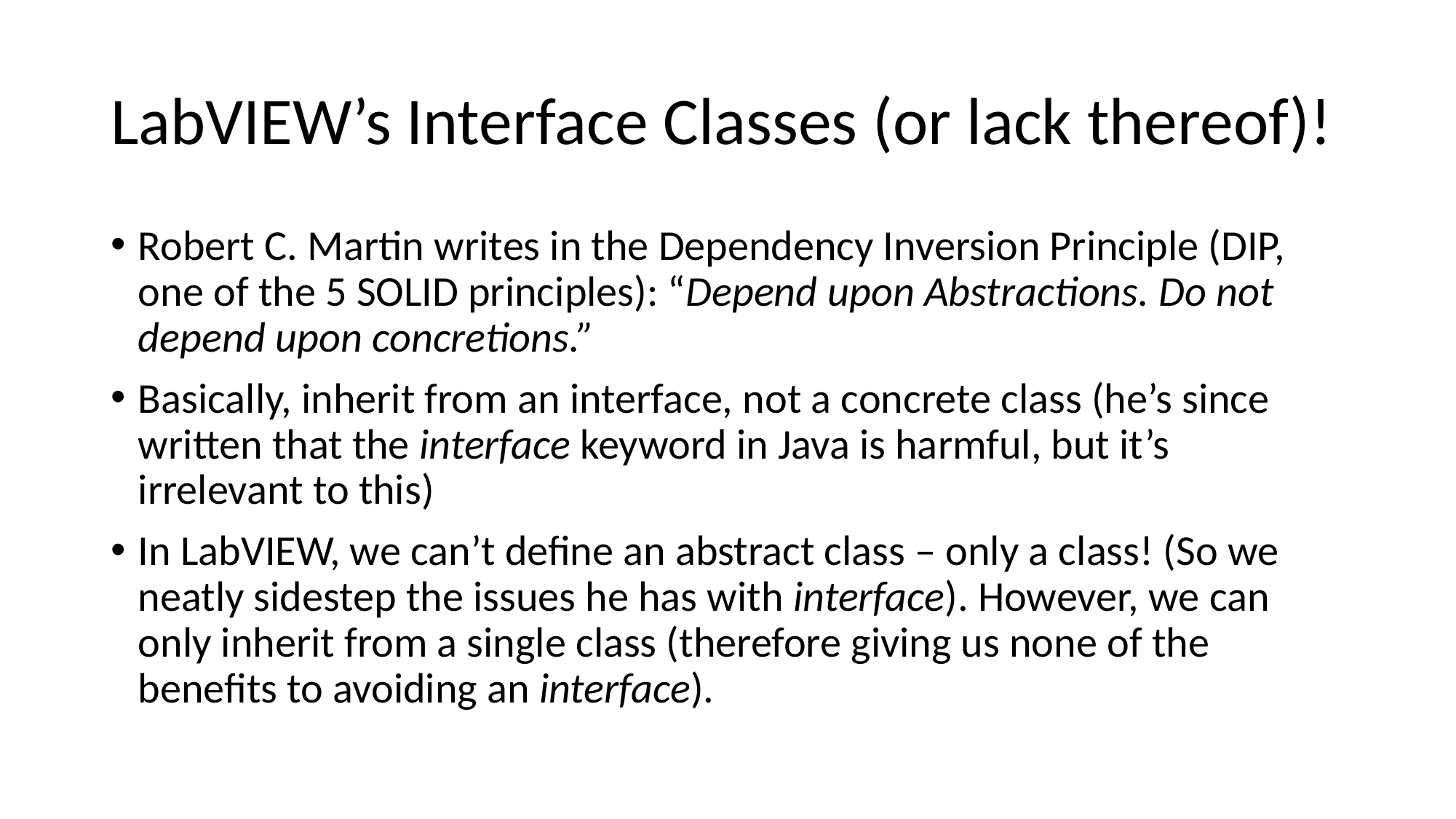

# LabVIEW’s Interface Classes (or lack thereof)!
Robert C. Martin writes in the Dependency Inversion Principle (DIP, one of the 5 SOLID principles): “Depend upon Abstractions. Do not depend upon concretions.”
Basically, inherit from an interface, not a concrete class (he’s since written that the interface keyword in Java is harmful, but it’s irrelevant to this)
In LabVIEW, we can’t define an abstract class – only a class! (So we neatly sidestep the issues he has with interface). However, we can only inherit from a single class (therefore giving us none of the benefits to avoiding an interface).